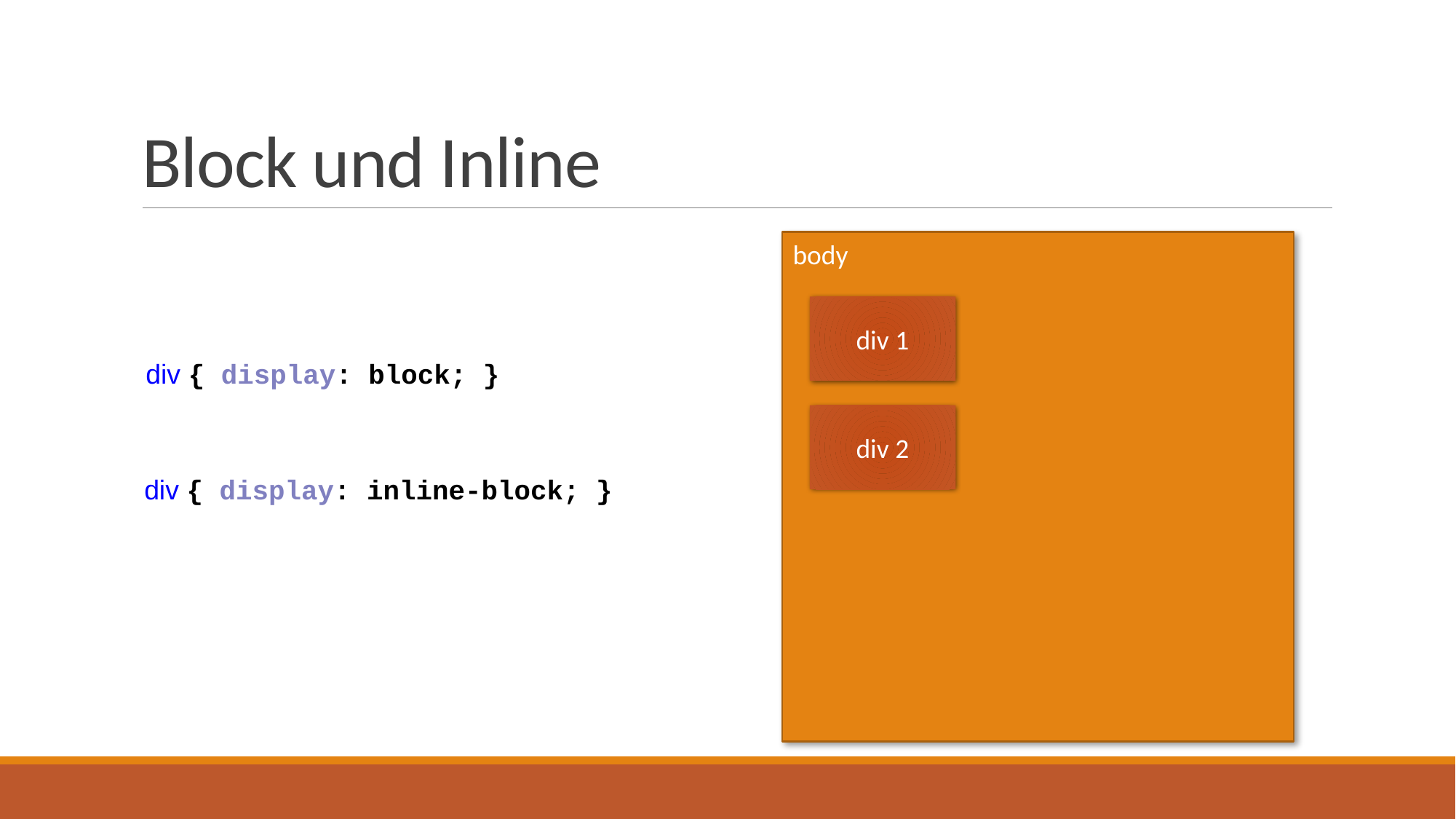

# Block und Inline
body
div 1
div { display: block; }
div 2
div { display: inline-block; }